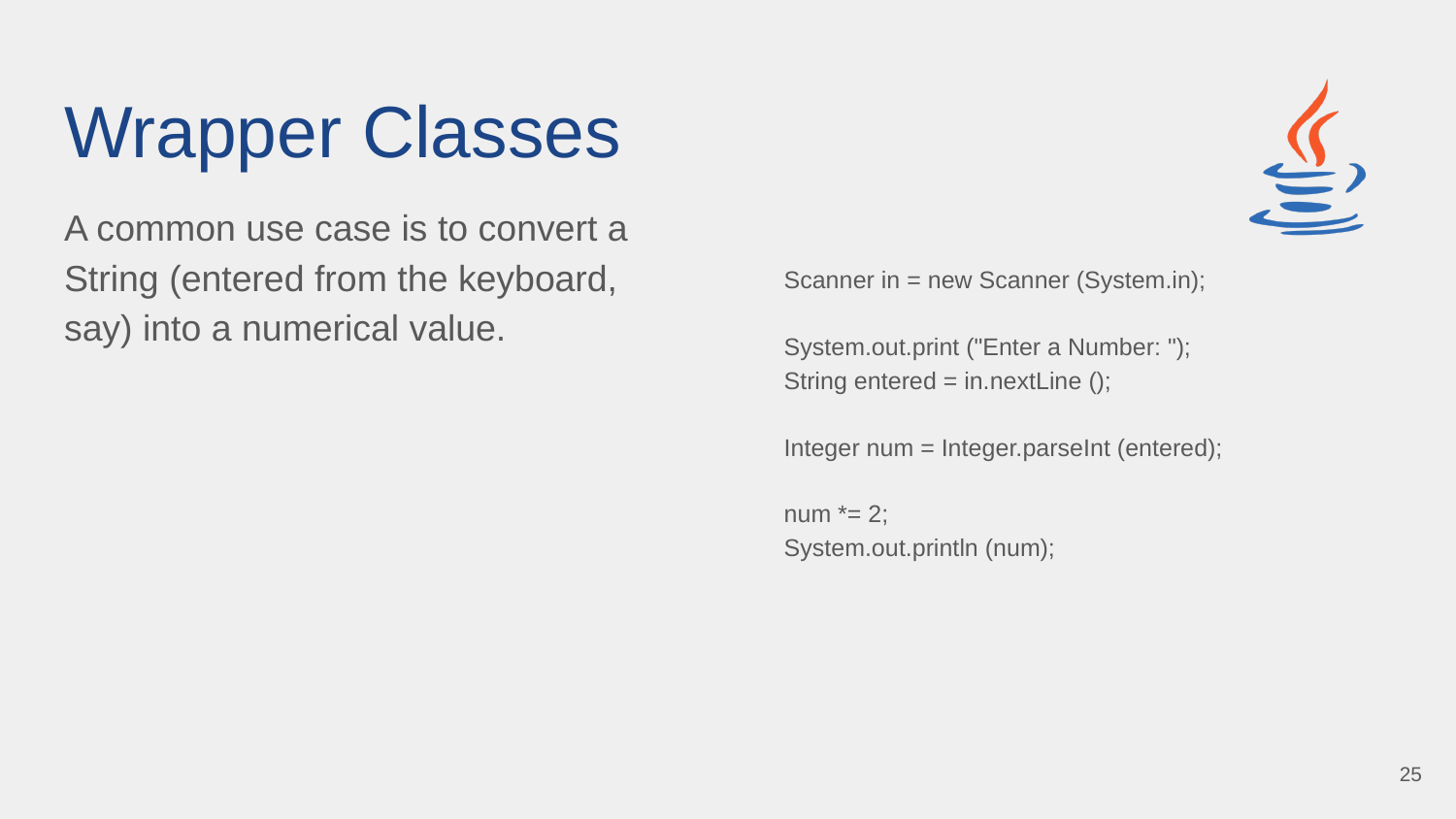

# Wrapper Classes
A common use case is to convert a String (entered from the keyboard, say) into a numerical value.

Scanner in = new Scanner (System.in);

System.out.print ("Enter a Number: ");
String entered = in.nextLine ();

Integer num = Integer.parseInt (entered);

num *= 2;
System.out.println (num);

25